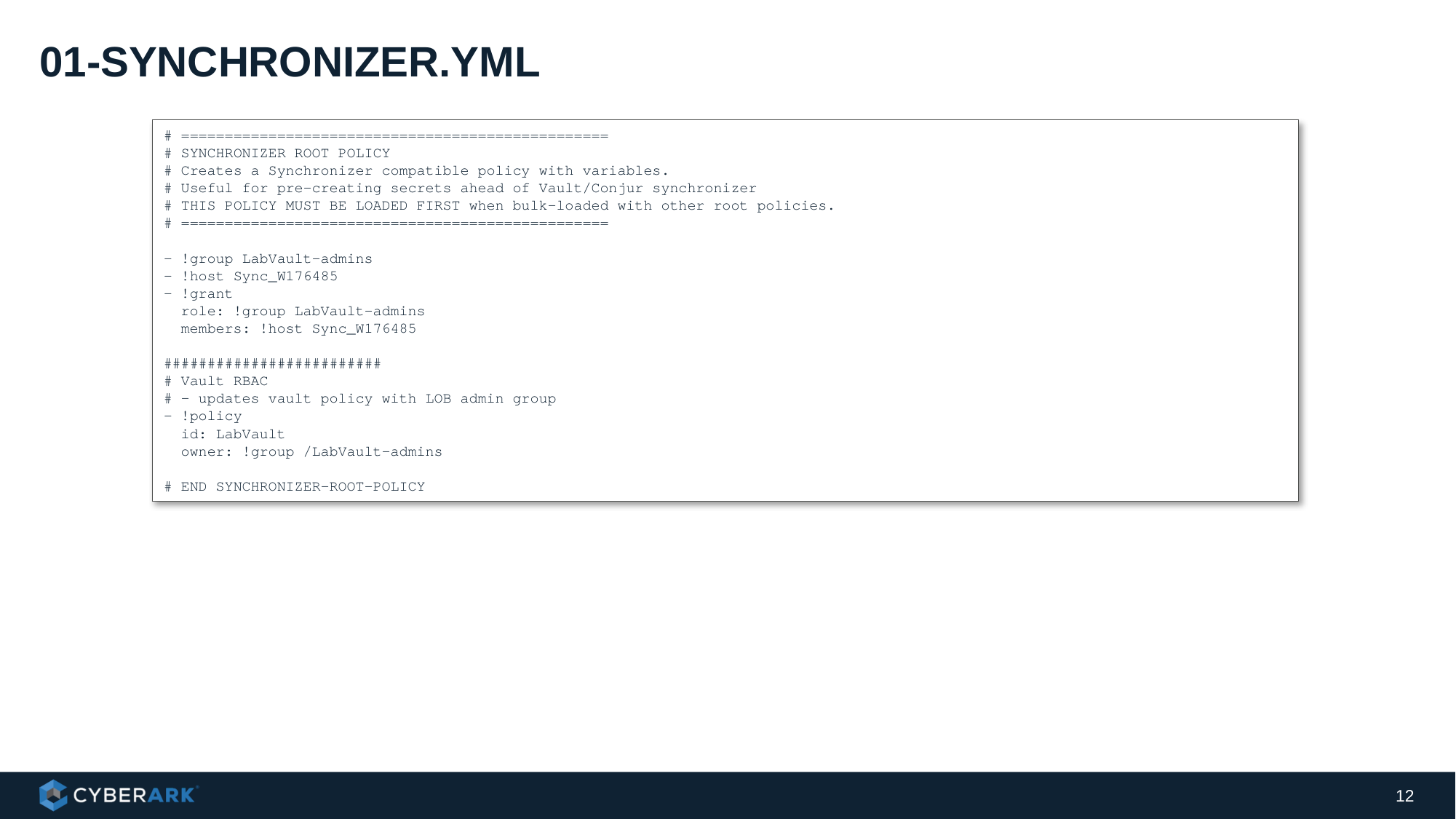

# 01-SYNchronizer.yml
# =================================================
# SYNCHRONIZER ROOT POLICY
# Creates a Synchronizer compatible policy with variables.
# Useful for pre-creating secrets ahead of Vault/Conjur synchronizer
# THIS POLICY MUST BE LOADED FIRST when bulk-loaded with other root policies.
# =================================================

- !group LabVault-admins
- !host Sync_W176485
- !grant
  role: !group LabVault-admins
  members: !host Sync_W176485

#########################
# Vault RBAC
# - updates vault policy with LOB admin group
- !policy
  id: LabVault
  owner: !group /LabVault-admins

# END SYNCHRONIZER-ROOT-POLICY
12